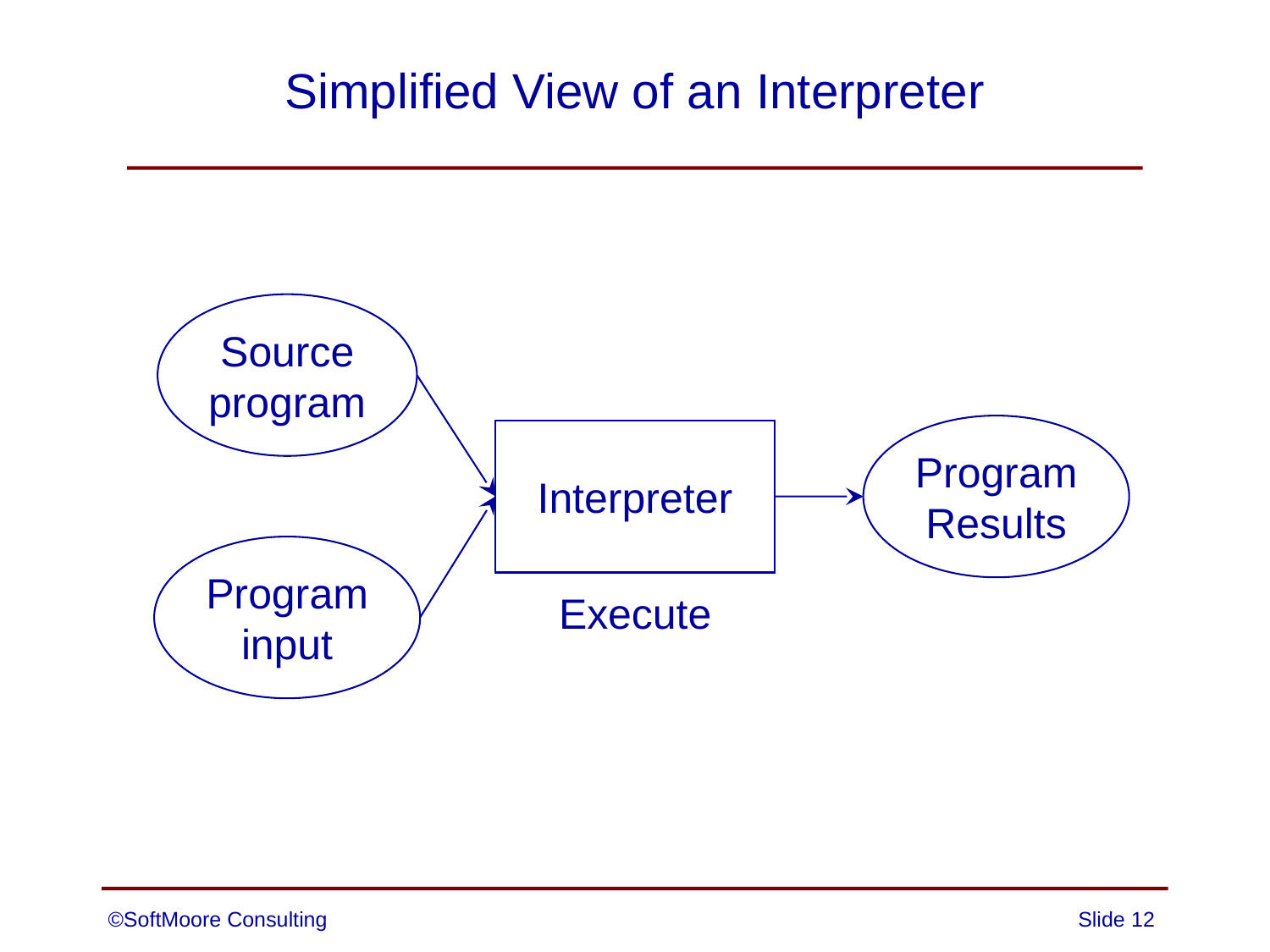

# Simplified View of an Interpreter
Source
program
Program
Results
Interpreter
Program
input
Execute
©SoftMoore Consulting
Slide 12